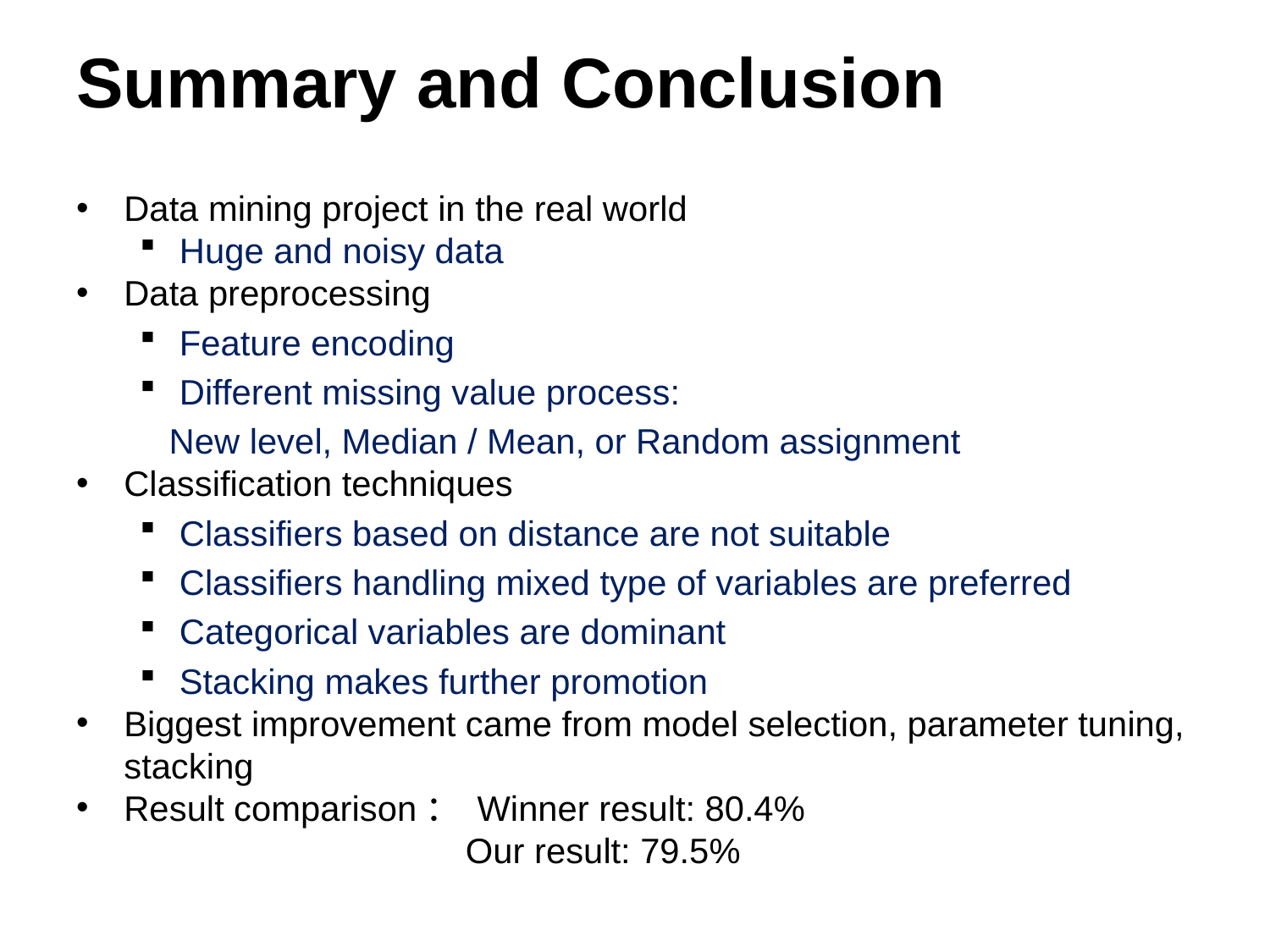

# Summary and Conclusion
Data mining project in the real world
Huge and noisy data
Data preprocessing
Feature encoding
Different missing value process:
   New level, Median / Mean, or Random assignment
Classification techniques
Classifiers based on distance are not suitable
Classifiers handling mixed type of variables are preferred
Categorical variables are dominant
Stacking makes further promotion
Biggest improvement came from model selection, parameter tuning, stacking
Result comparison： Winner result: 80.4%
                                        Our result: 79.5%